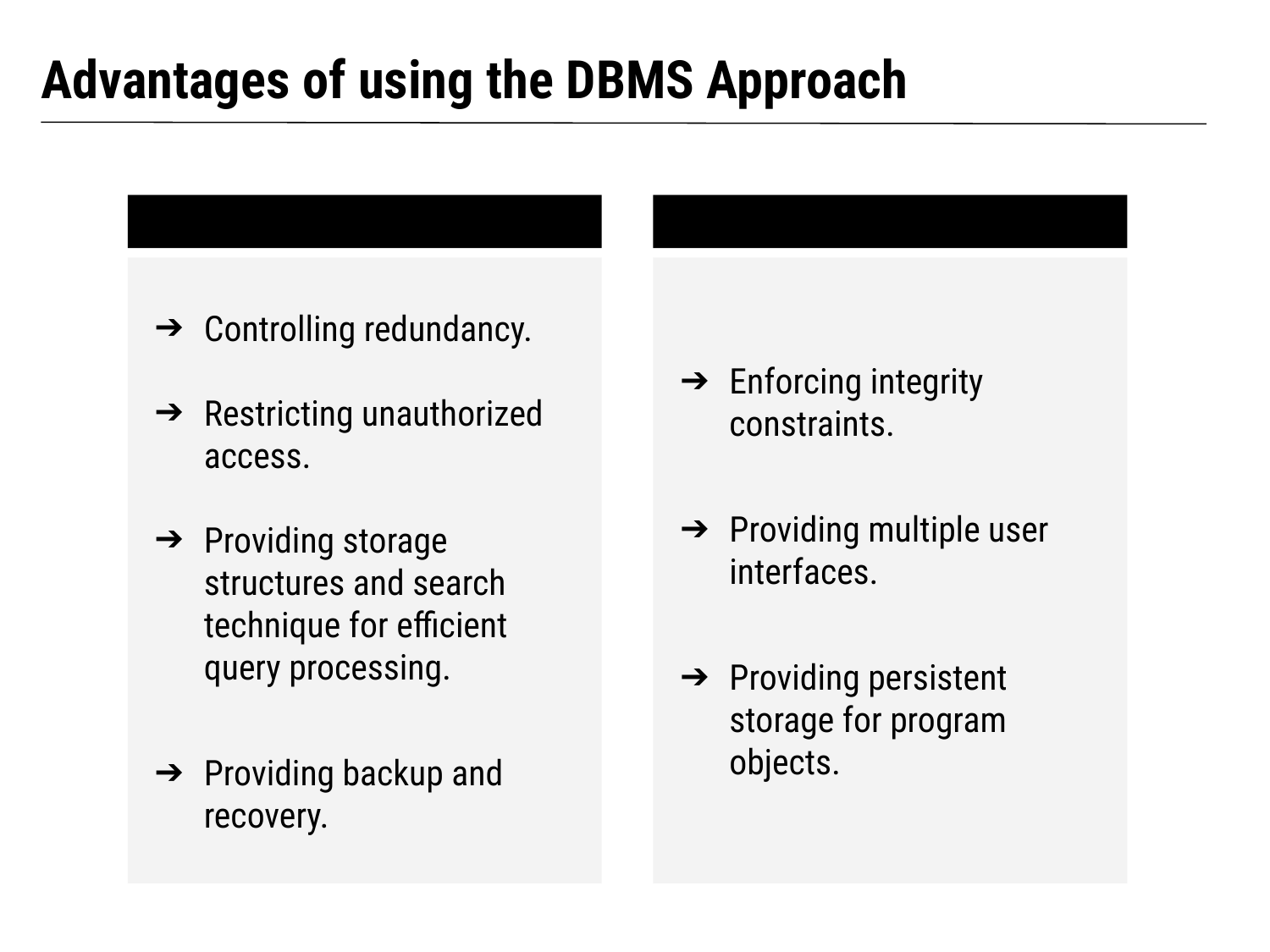

# Advantages of using the DBMS Approach

Controlling redundancy.
Restricting unauthorized access.
Providing storage structures and search technique for efficient query processing.

Providing backup and recovery.
Enforcing integrity constraints.

Providing multiple user interfaces.

Providing persistent storage for program objects.